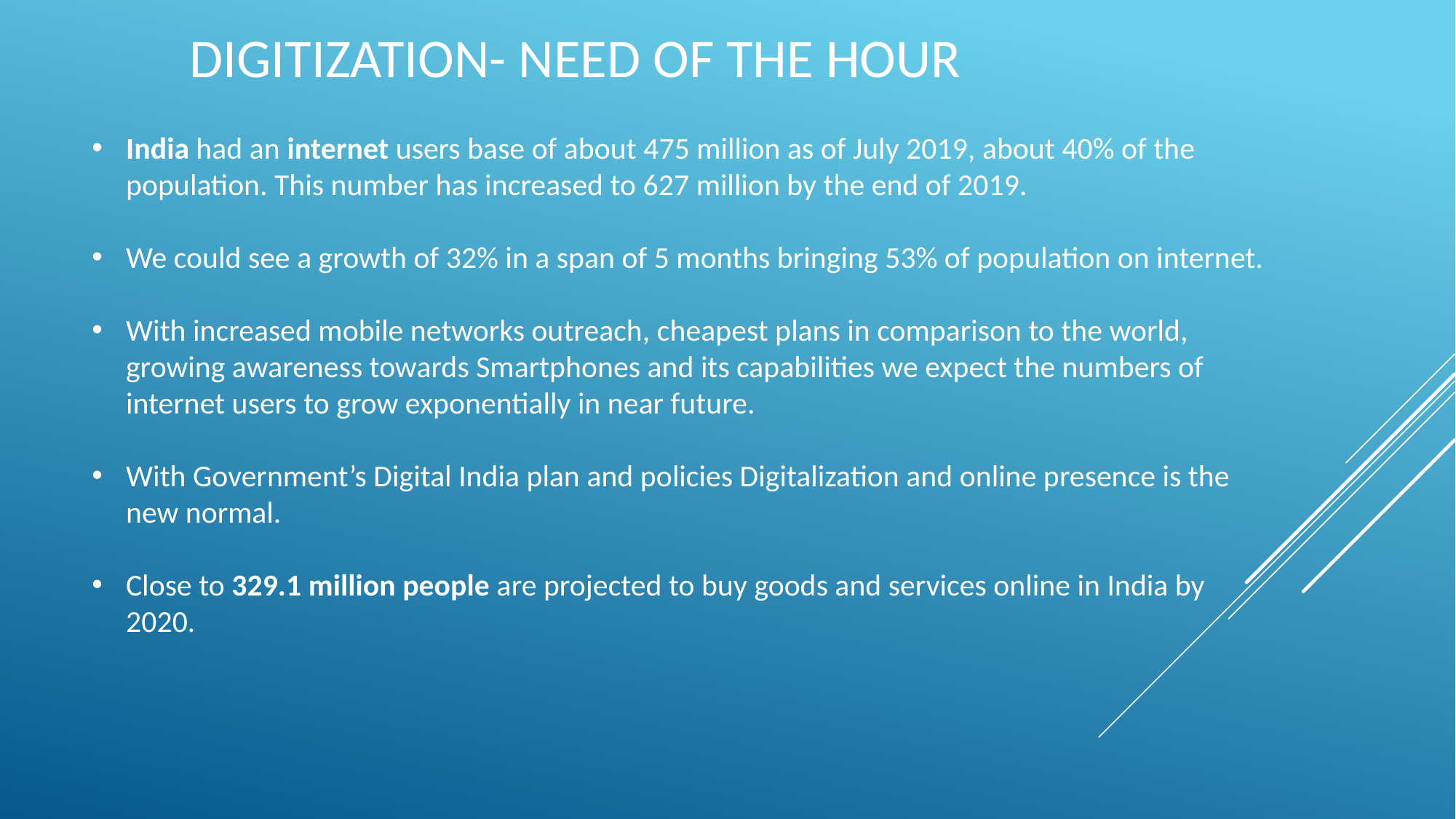

# Digitization- Need of the hour
India had an internet users base of about 475 million as of July 2019, about 40% of the population. This number has increased to 627 million by the end of 2019.

We could see a growth of 32% in a span of 5 months bringing 53% of population on internet.

With increased mobile networks outreach, cheapest plans in comparison to the world, growing awareness towards Smartphones and its capabilities we expect the numbers of internet users to grow exponentially in near future.

With Government’s Digital India plan and policies Digitalization and online presence is the new normal.

Close to 329.1 million people are projected to buy goods and services online in India by 2020.